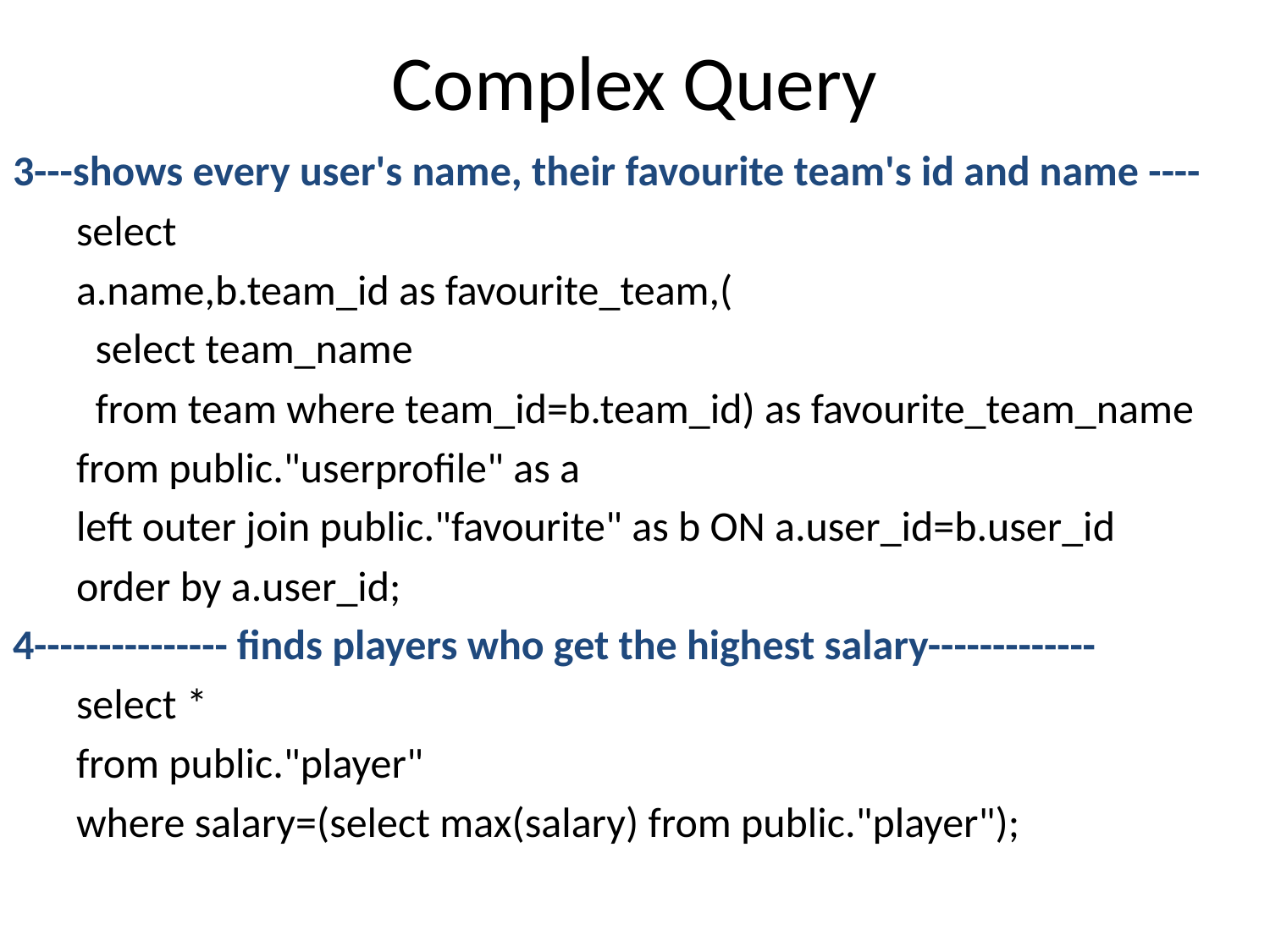

# Complex Query
3---shows every user's name, their favourite team's id and name ----
select
a.name,b.team_id as favourite_team,(
  select team_name
  from team where team_id=b.team_id) as favourite_team_name
from public."userprofile" as a
left outer join public."favourite" as b ON a.user_id=b.user_id
order by a.user_id;
4--------------- finds players who get the highest salary-------------
select *
from public."player"
where salary=(select max(salary) from public."player");